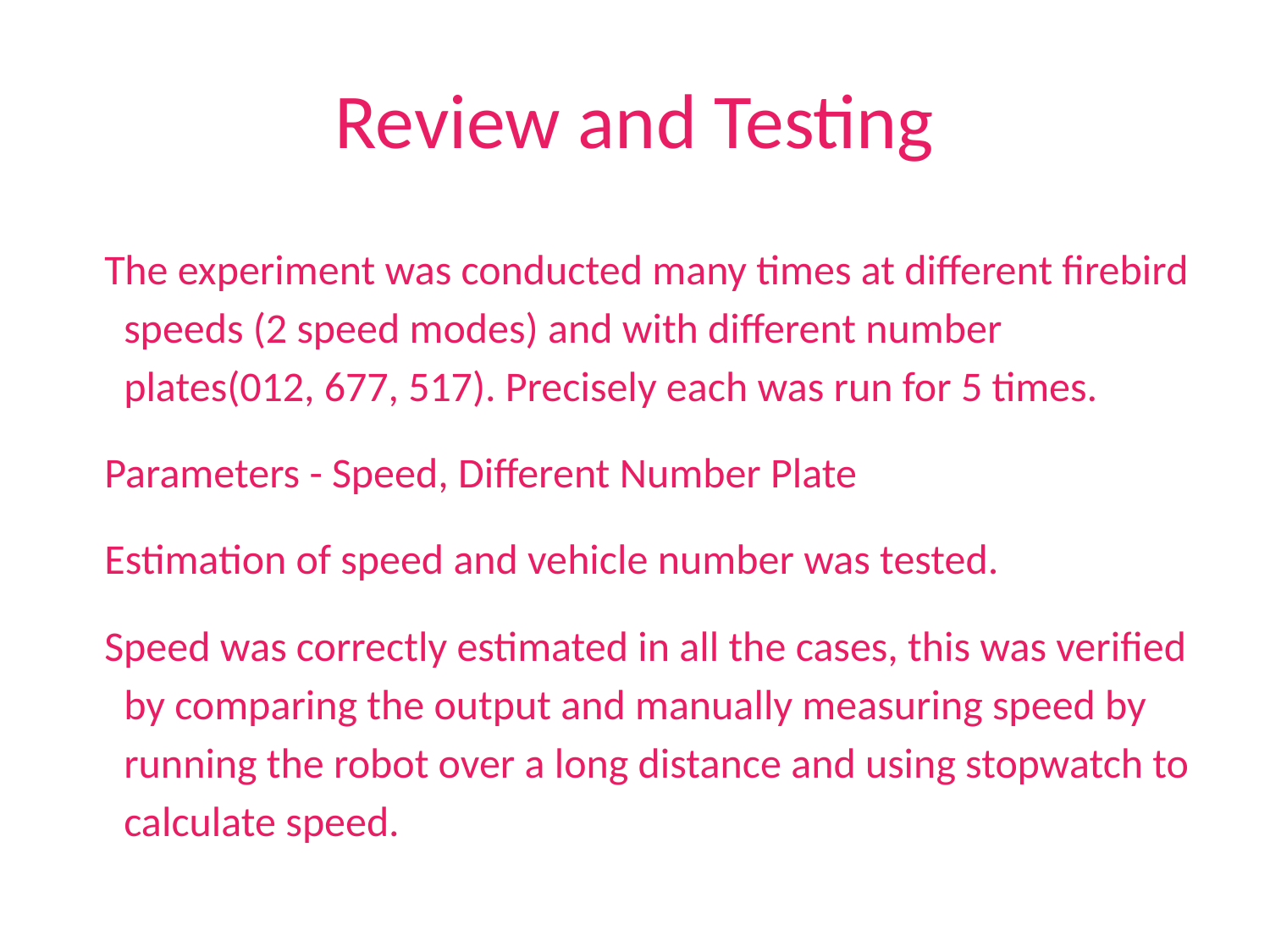

# Review and Testing
The experiment was conducted many times at different firebird speeds (2 speed modes) and with different number plates(012, 677, 517). Precisely each was run for 5 times.
Parameters - Speed, Different Number Plate
Estimation of speed and vehicle number was tested.
Speed was correctly estimated in all the cases, this was verified by comparing the output and manually measuring speed by running the robot over a long distance and using stopwatch to calculate speed.